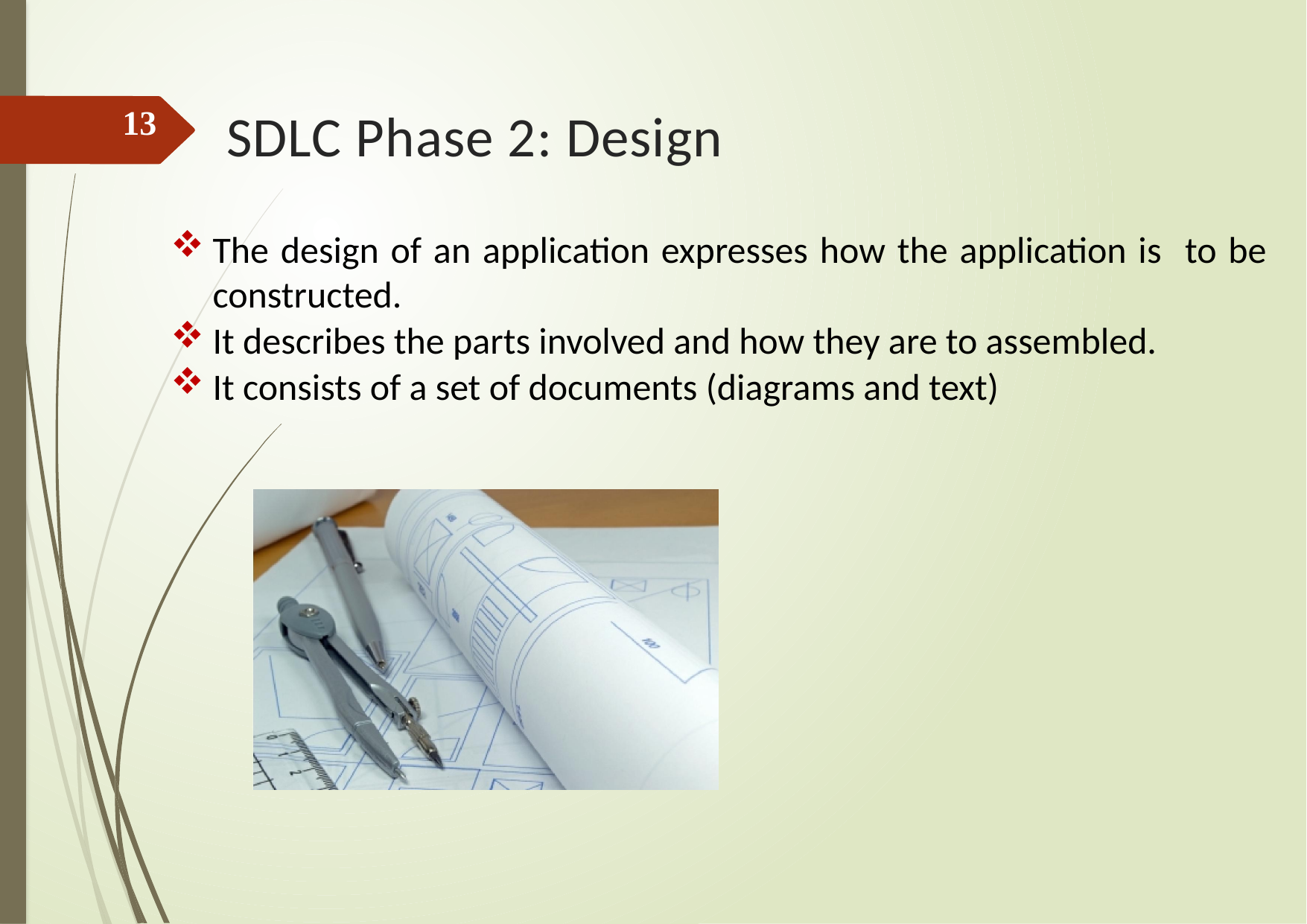

# SDLC Phase 2: Design
13
The design of an application expresses how the application is  to be constructed.
It describes the parts involved and how they are to assembled.
It consists of a set of documents (diagrams and text)